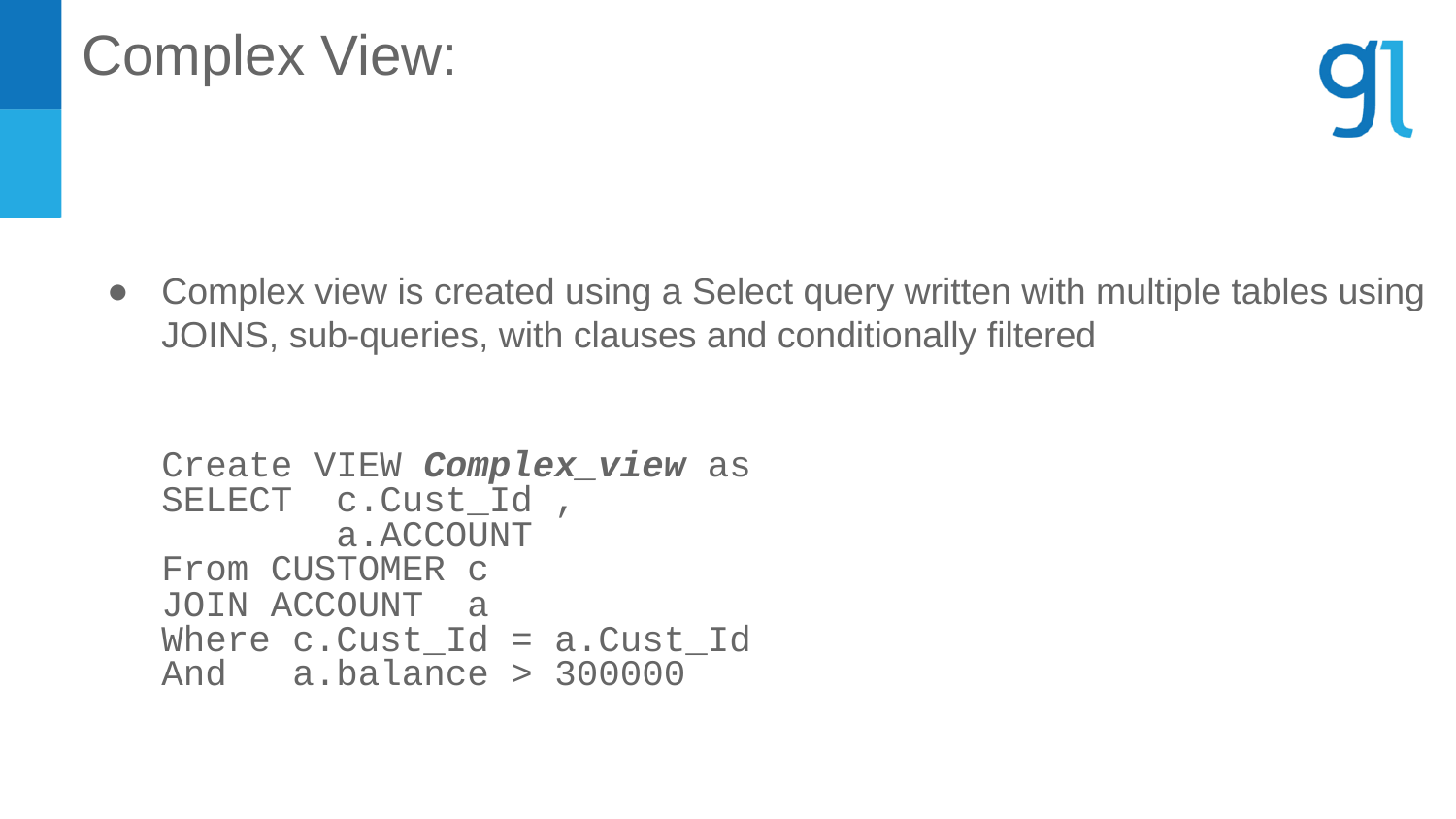

Complex View:

Complex view is created using a Select query written with multiple tables using JOINS, sub-queries, with clauses and conditionally filtered

Create VIEW Complex_view as
SELECT  c.Cust_Id ,
        a.ACCOUNT
From CUSTOMER c
JOIN ACCOUNT  a
Where c.Cust_Id = a.Cust_Id
And   a.balance > 300000